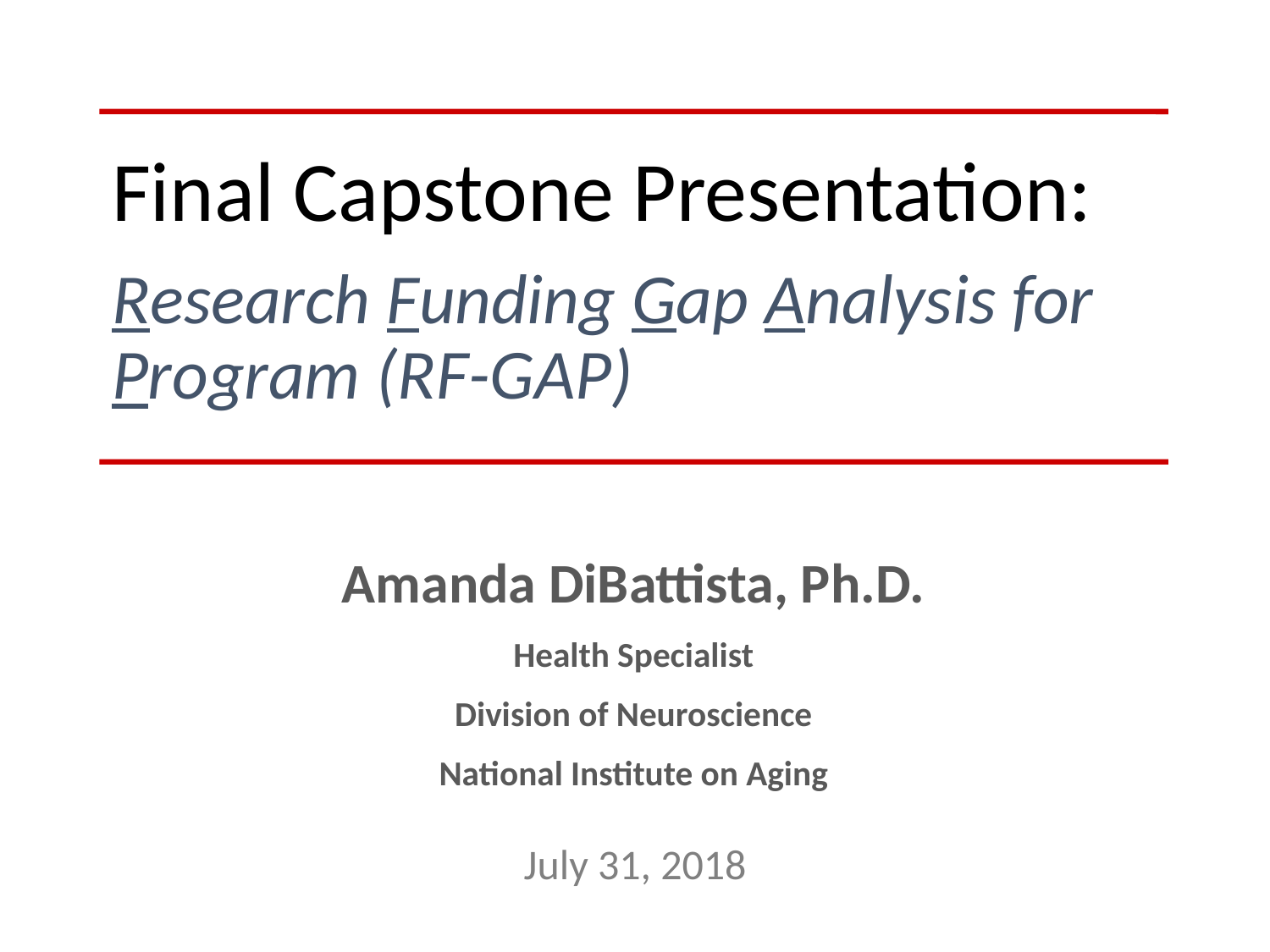

Final Capstone Presentation:

Research Funding Gap Analysis for Program (RF-GAP)

Amanda DiBattista, Ph.D.
Health Specialist
Division of Neuroscience
National Institute on Aging
July 31, 2018